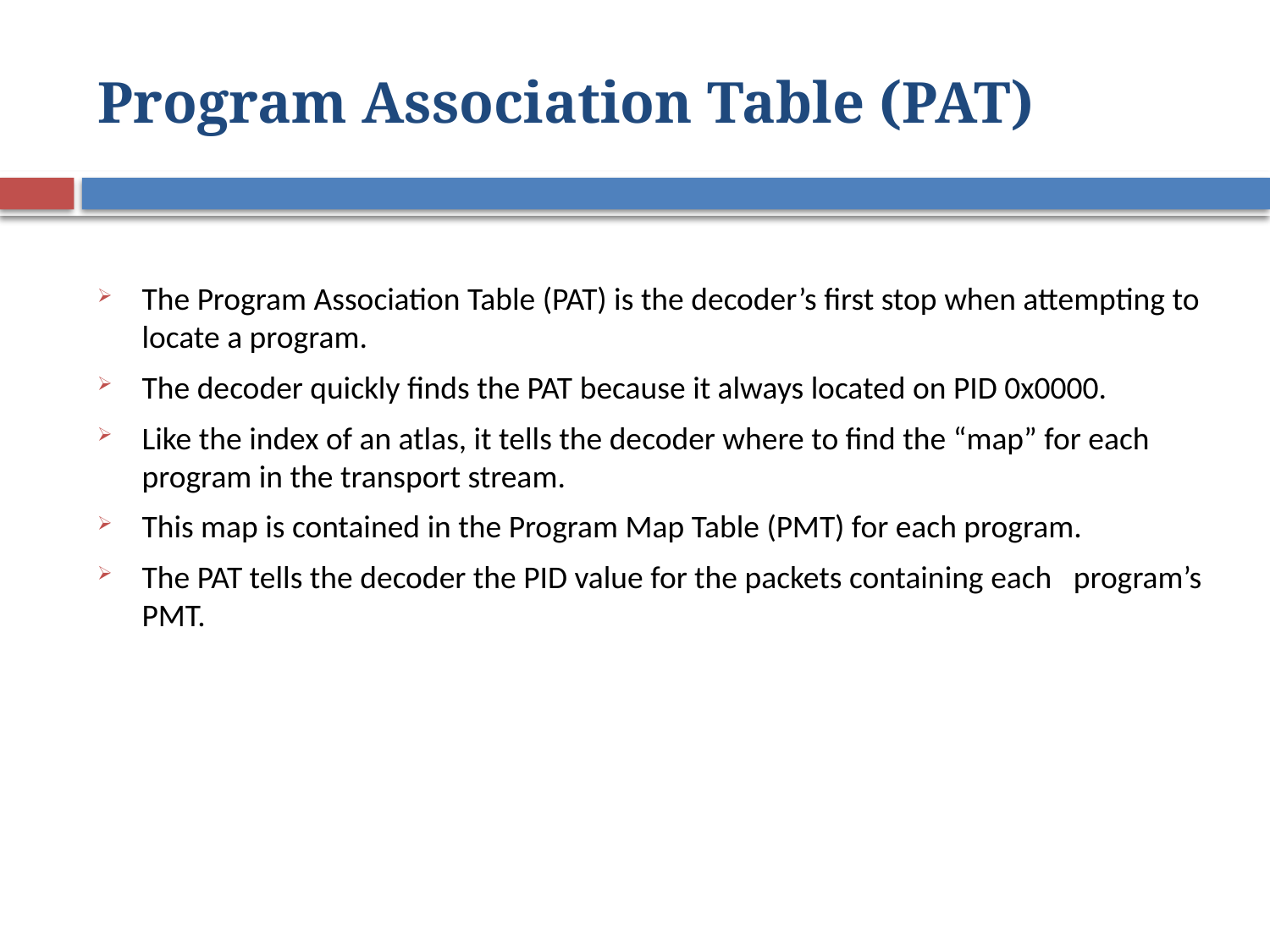

# Program Association Table (PAT)

The Program Association Table (PAT) is the decoder’s first stop when attempting to locate a program.
The decoder quickly finds the PAT because it always located on PID 0x0000.
Like the index of an atlas, it tells the decoder where to find the “map” for each program in the transport stream.
This map is contained in the Program Map Table (PMT) for each program.
The PAT tells the decoder the PID value for the packets containing each   program’s PMT.